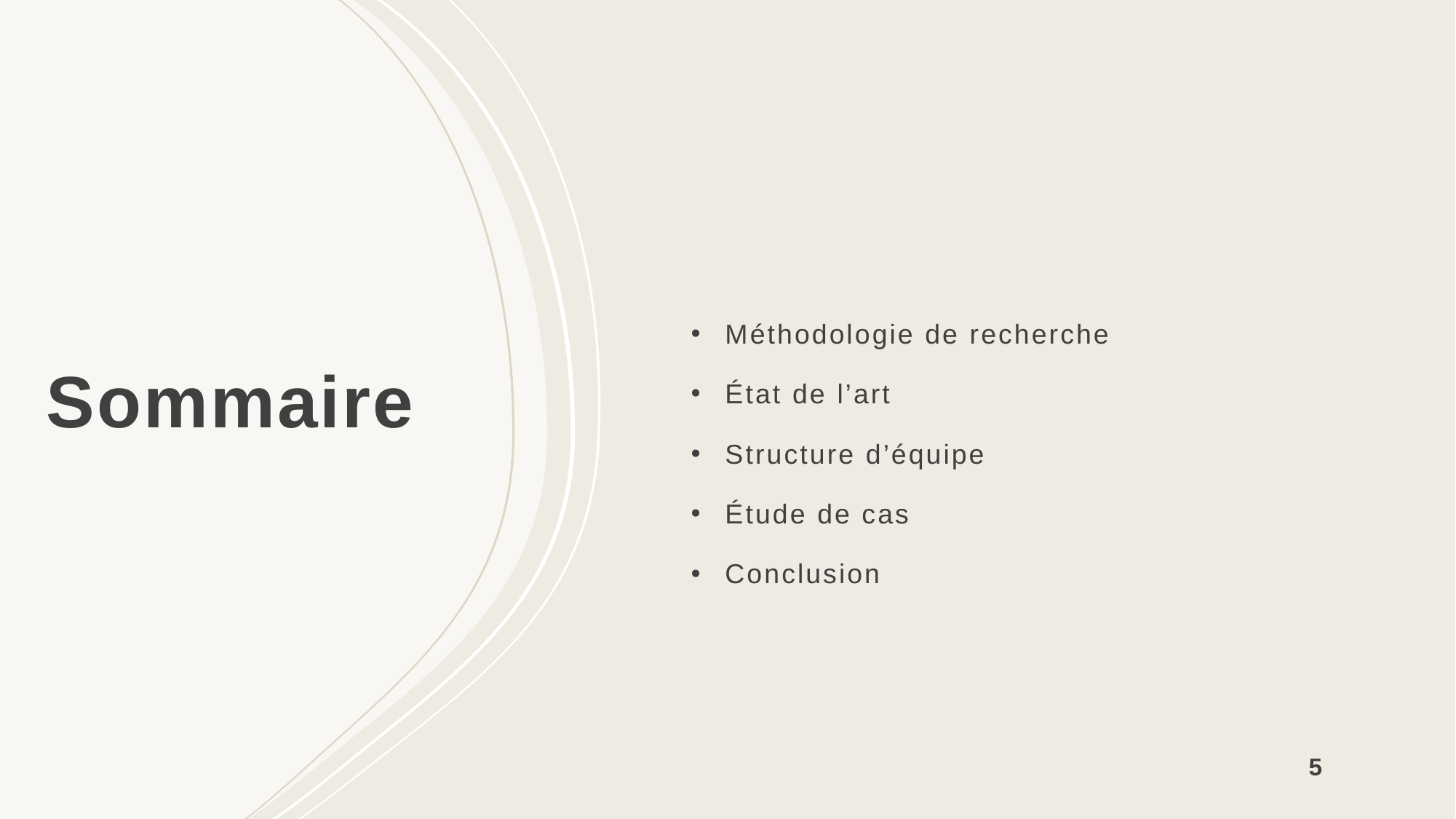

Méthodologie de recherche
État de l’art
Structure d’équipe
Étude de cas
Conclusion
# Sommaire
5